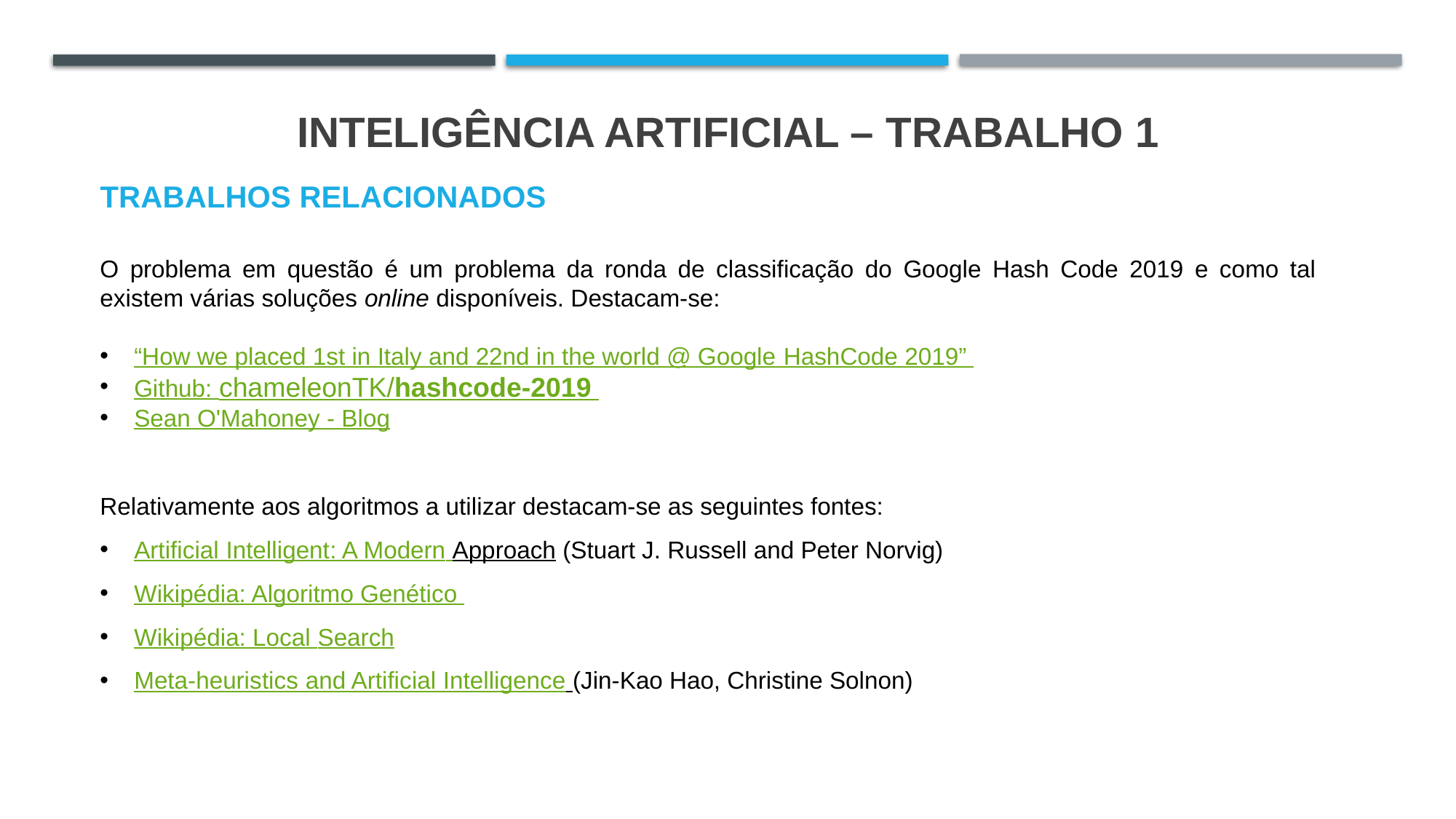

# Inteligência Artificial – trabalho 1
TRABALHOS RELACIONADOS
O problema em questão é um problema da ronda de classificação do Google Hash Code 2019 e como tal existem várias soluções online disponíveis. Destacam-se:

“How we placed 1st in Italy and 22nd in the world @ Google HashCode 2019”
Github: chameleonTK/hashcode-2019
Sean O'Mahoney - Blog

Relativamente aos algoritmos a utilizar destacam-se as seguintes fontes:
Artificial Intelligent: A Modern Approach (Stuart J. Russell and Peter Norvig)
Wikipédia: Algoritmo Genético
Wikipédia: Local Search
Meta-heuristics and Artificial Intelligence (Jin-Kao Hao, Christine Solnon)